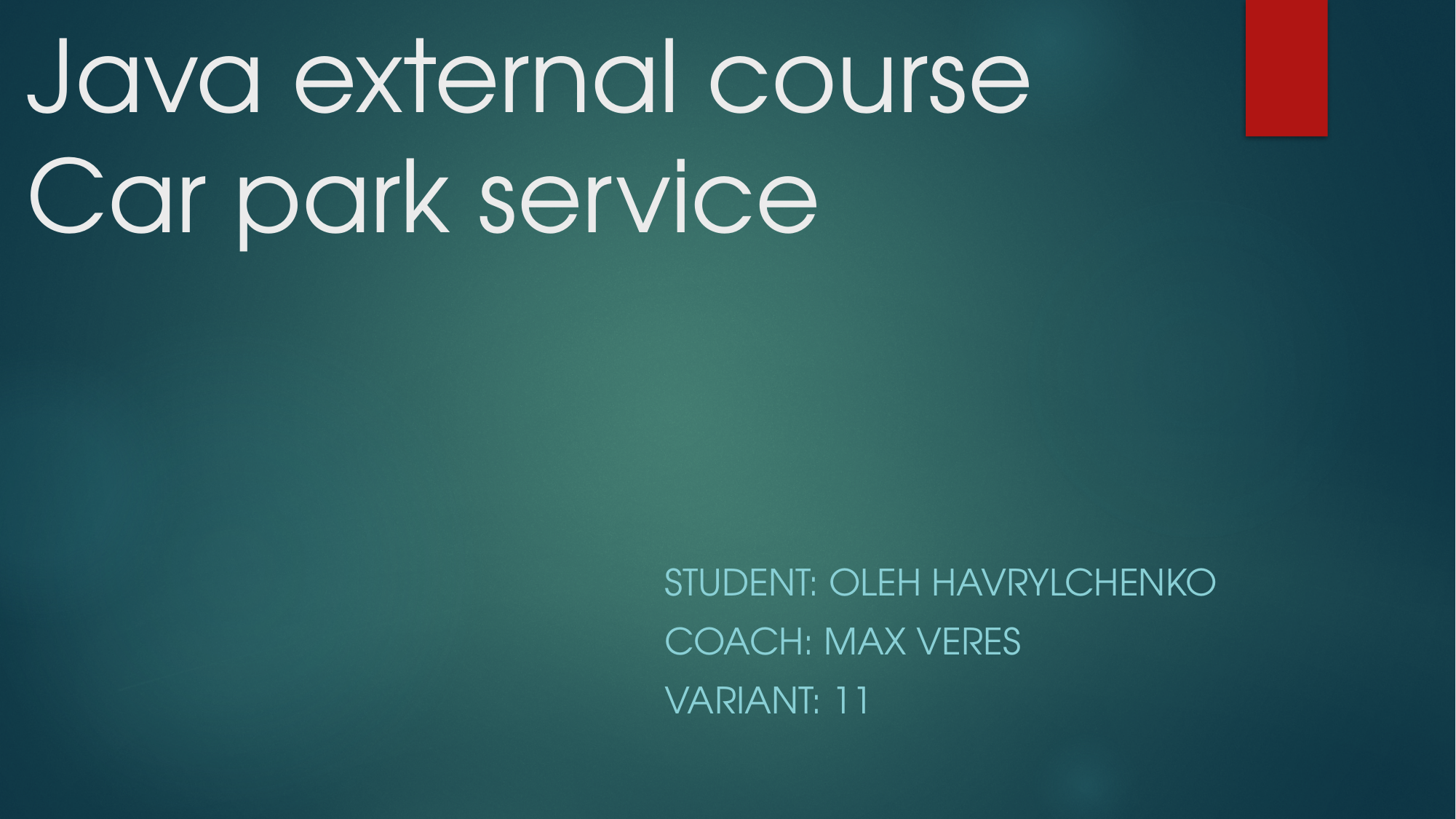

# Java external course Car park service
Student: Oleh Havrylchenko
Coach: max veres
Variant: 11